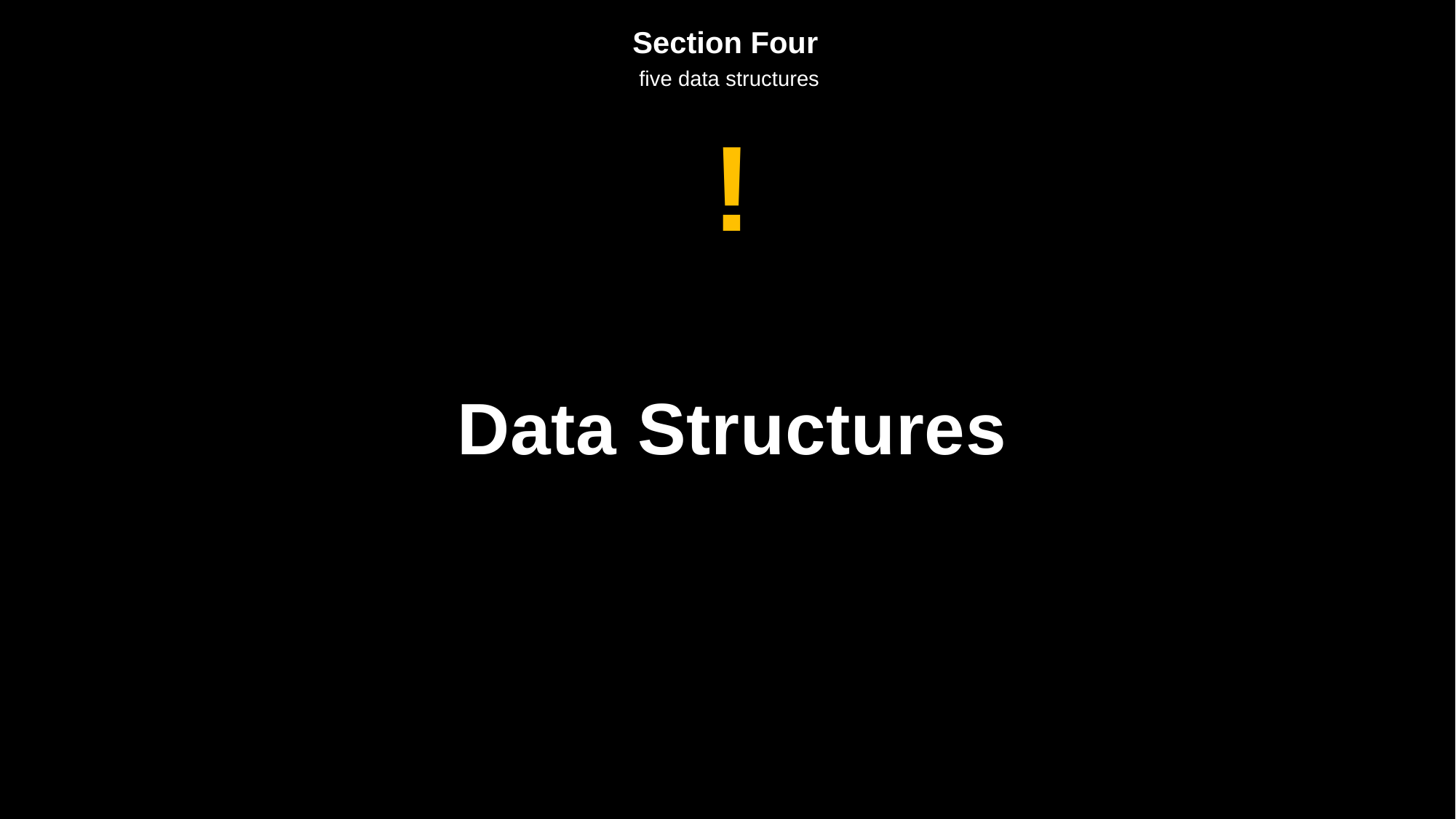

Section Four
five data structures
!
# Data Structures